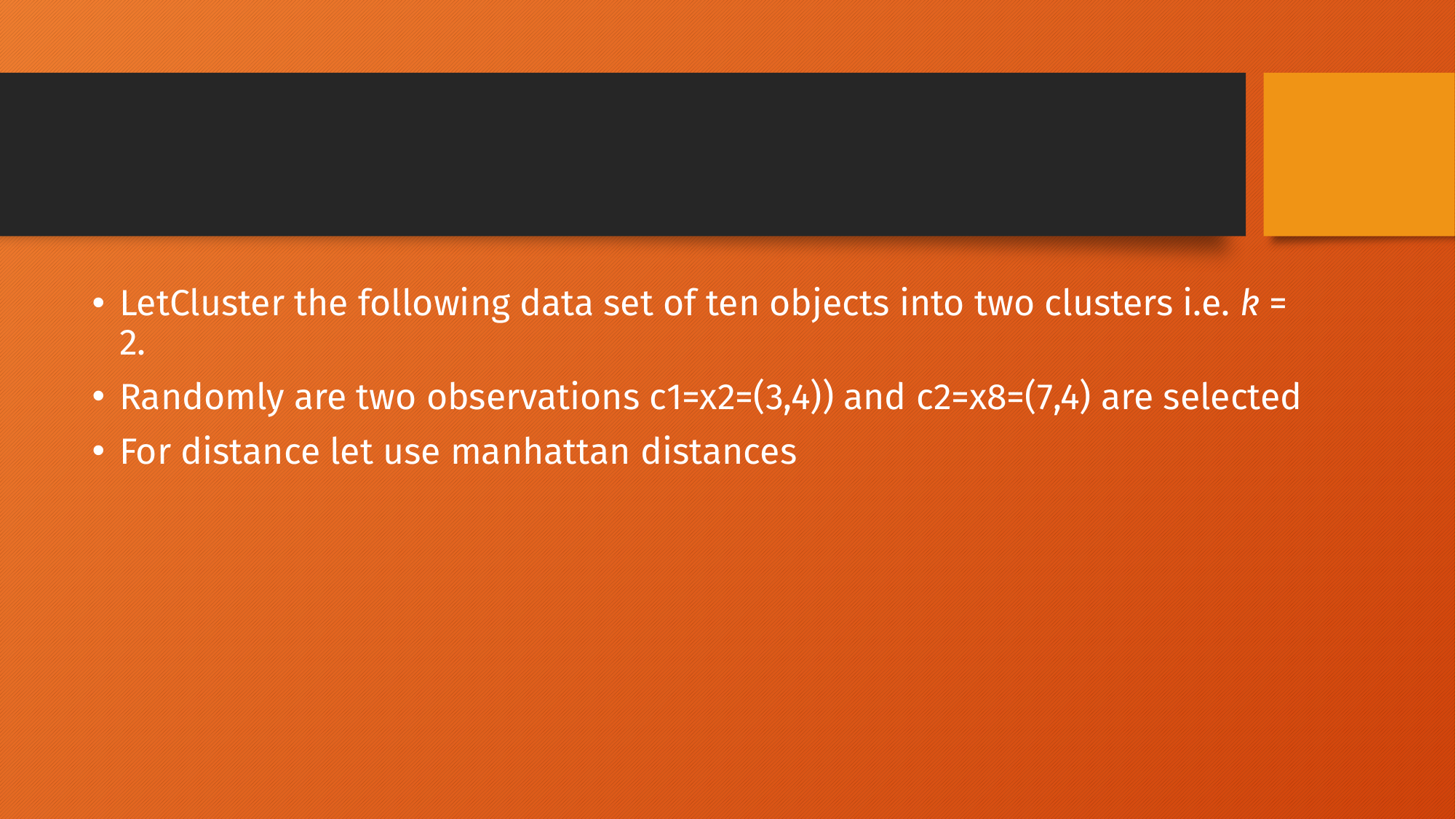

#
LetCluster the following data set of ten objects into two clusters i.e. k = 2.
Randomly are two observations c1=x2=(3,4)) and c2=x8=(7,4) are selected
For distance let use manhattan distances